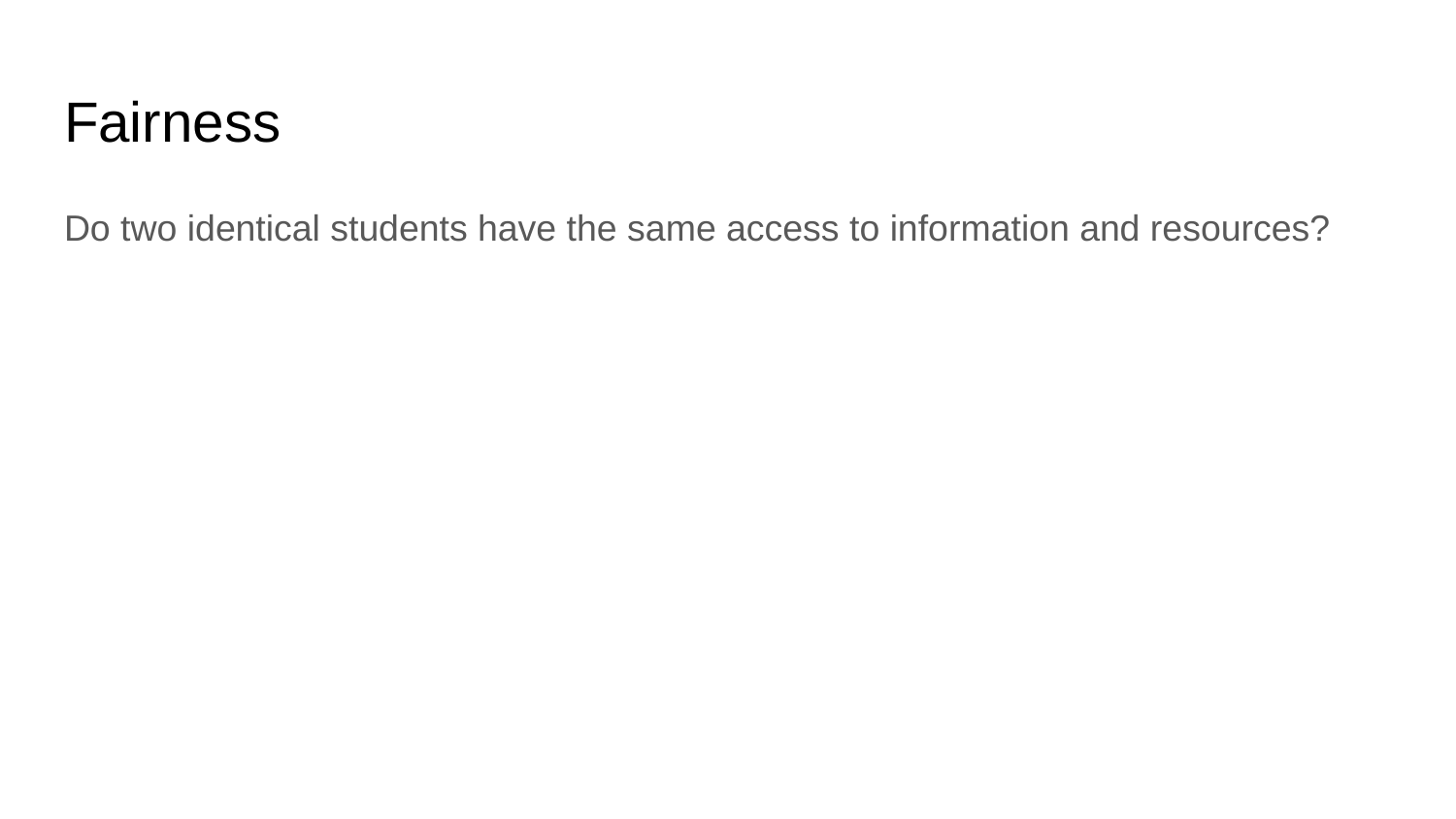

# Fairness
Do two identical students have the same access to information and resources?